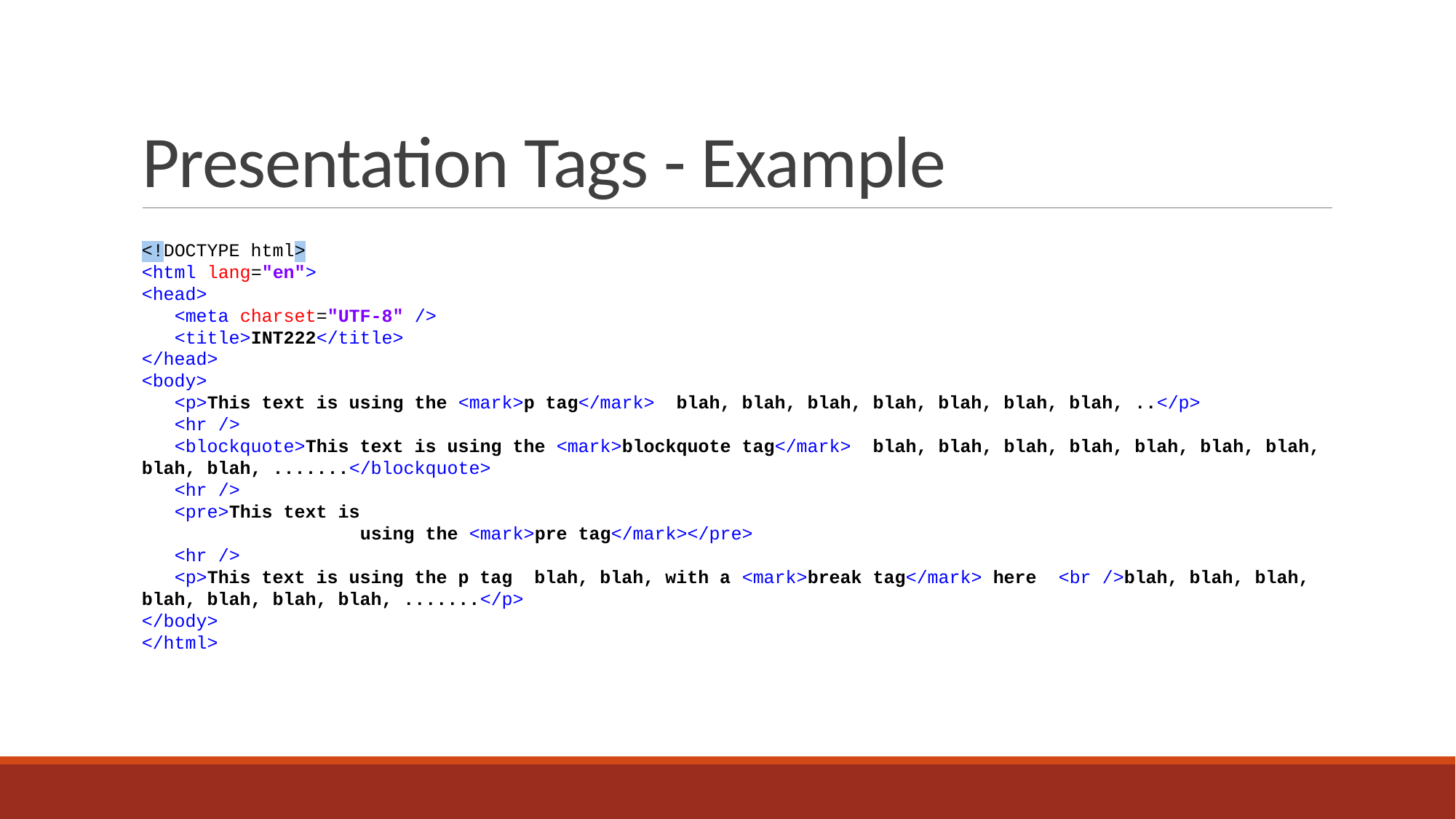

# Presentation Tags - Example
<!DOCTYPE html>
<html lang="en">
<head>
   <meta charset="UTF-8" />
   <title>INT222</title>
</head>
<body>
   <p>This text is using the <mark>p tag</mark>  blah, blah, blah, blah, blah, blah, blah, ..</p>
   <hr />
   <blockquote>This text is using the <mark>blockquote tag</mark>  blah, blah, blah, blah, blah, blah, blah, blah, blah, .......</blockquote>
   <hr />
   <pre>This text is
                    using the <mark>pre tag</mark></pre>
   <hr />
   <p>This text is using the p tag  blah, blah, with a <mark>break tag</mark> here  <br />blah, blah, blah, blah, blah, blah, blah, .......</p>
</body>
</html>